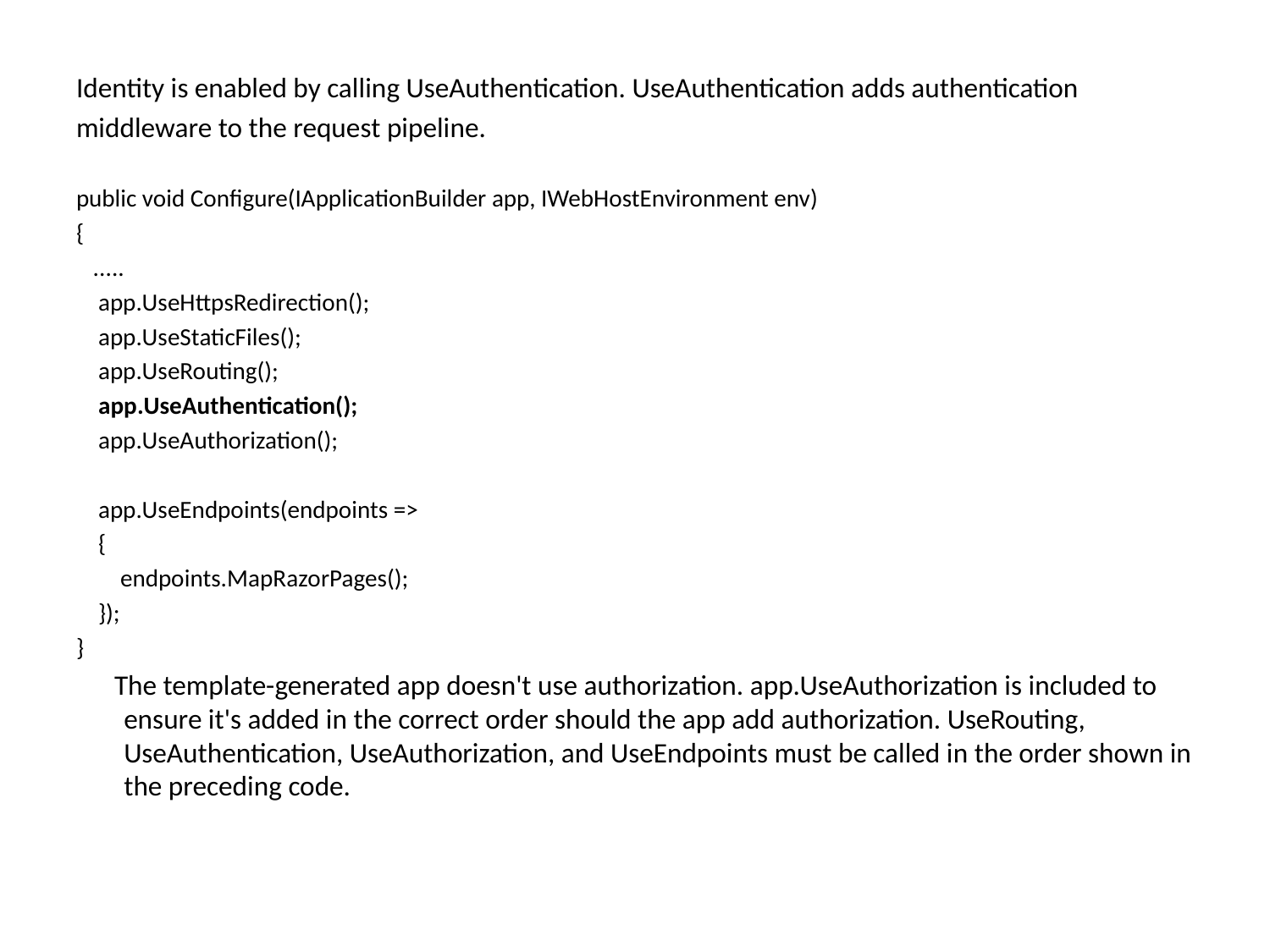

Identity is enabled by calling UseAuthentication. UseAuthentication adds authentication
middleware to the request pipeline.

public void Configure(IApplicationBuilder app, IWebHostEnvironment env)
{
   .....
    app.UseHttpsRedirection();
    app.UseStaticFiles();
    app.UseRouting();
    app.UseAuthentication();
    app.UseAuthorization();

    app.UseEndpoints(endpoints =>
    {
        endpoints.MapRazorPages();
    });
}
      The template-generated app doesn't use authorization. app.UseAuthorization is included to ensure it's added in the correct order should the app add authorization. UseRouting, UseAuthentication, UseAuthorization, and UseEndpoints must be called in the order shown in the preceding code.